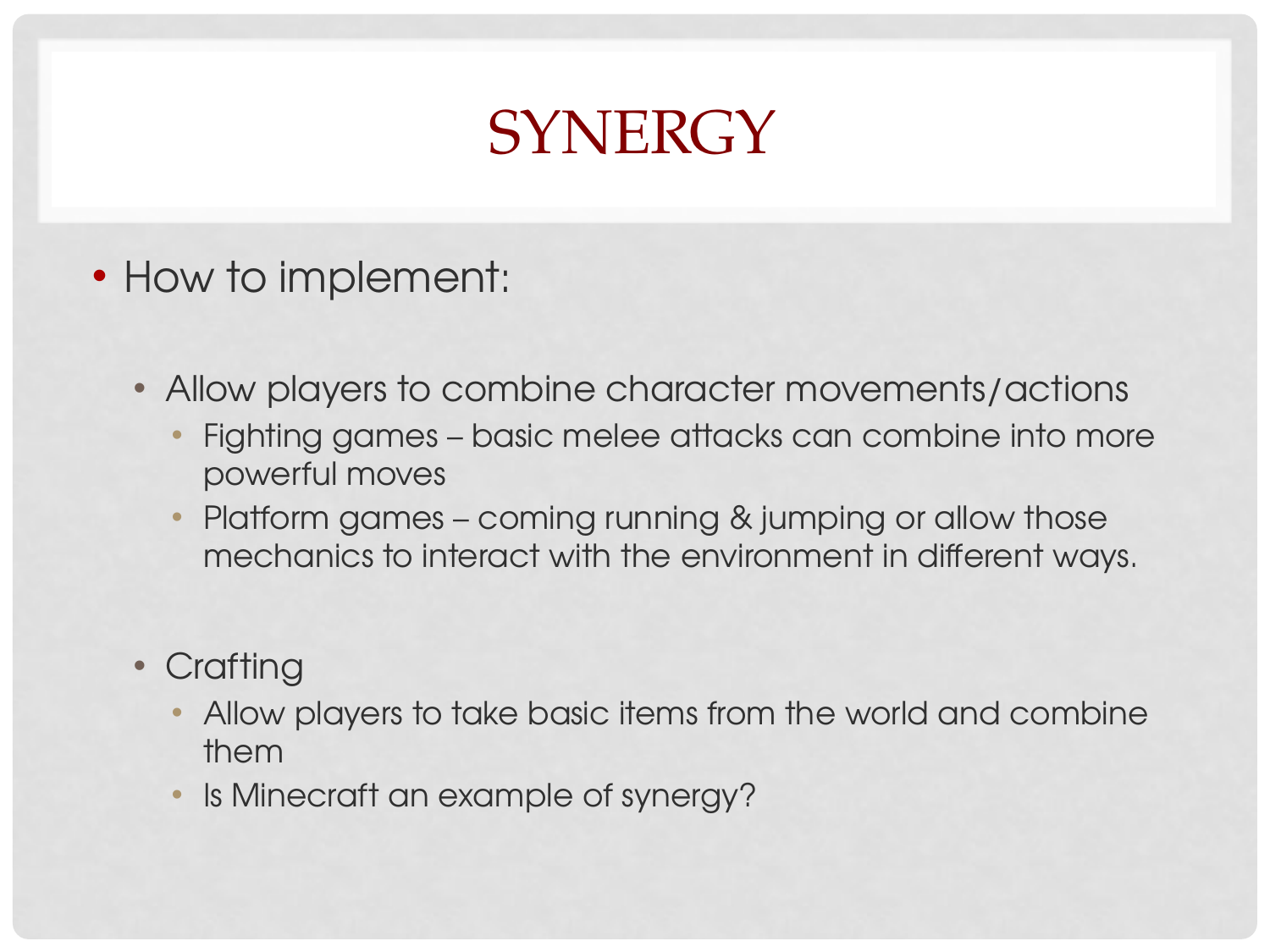

# Synergy
How to implement:

Allow players to combine character movements/actions
Fighting games – basic melee attacks can combine into more powerful moves
Platform games – coming running & jumping or allow those mechanics to interact with the environment in different ways.

Crafting
Allow players to take basic items from the world and combine them
Is Minecraft an example of synergy?